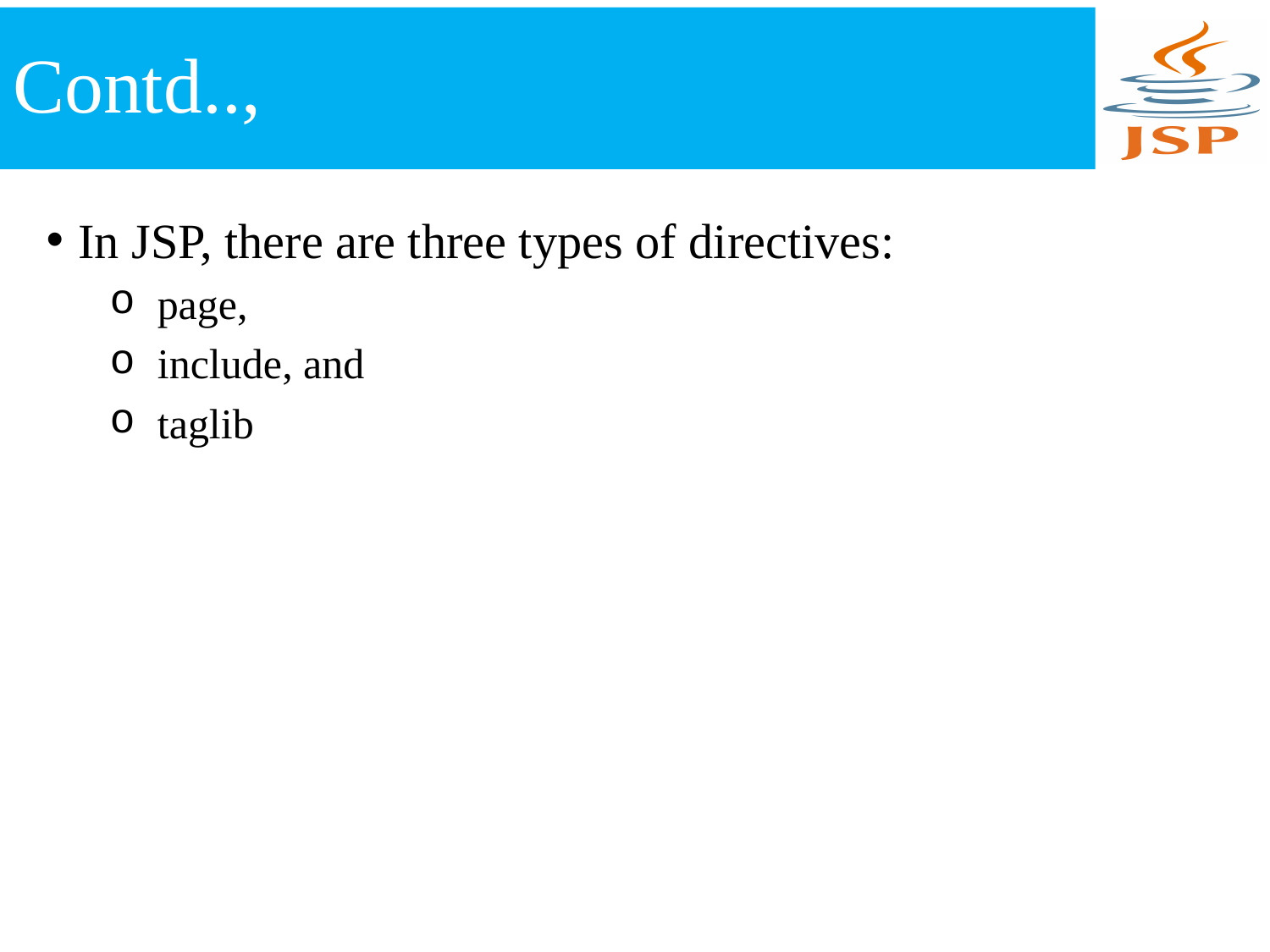

# Contd..,
In JSP, there are three types of directives:
page,
include, and
taglib